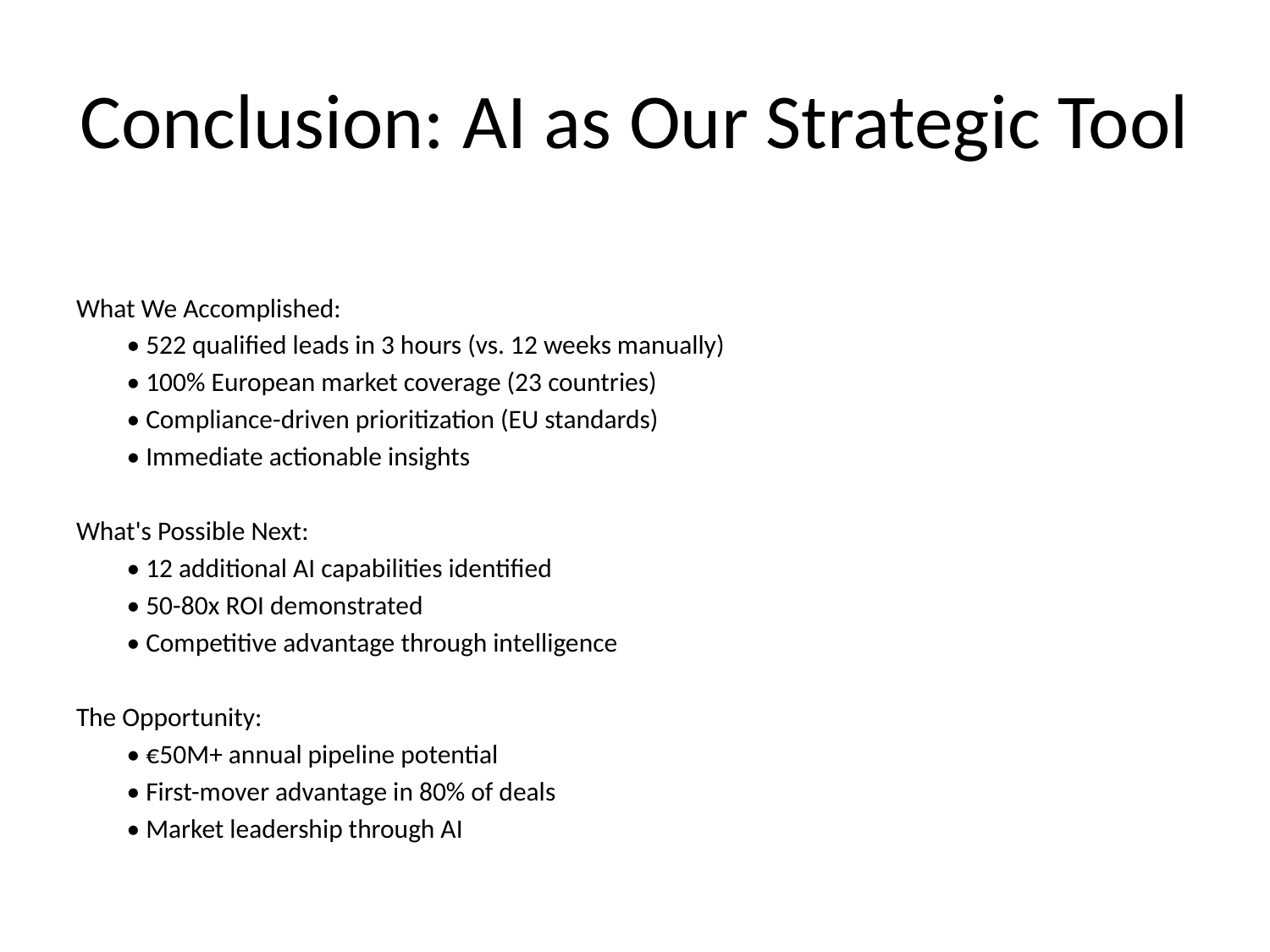

# Conclusion: AI as Our Strategic Tool

What We Accomplished:
• 522 qualified leads in 3 hours (vs. 12 weeks manually)
• 100% European market coverage (23 countries)
• Compliance-driven prioritization (EU standards)
• Immediate actionable insights

What's Possible Next:
• 12 additional AI capabilities identified
• 50-80x ROI demonstrated
• Competitive advantage through intelligence

The Opportunity:
• €50M+ annual pipeline potential
• First-mover advantage in 80% of deals
• Market leadership through AI